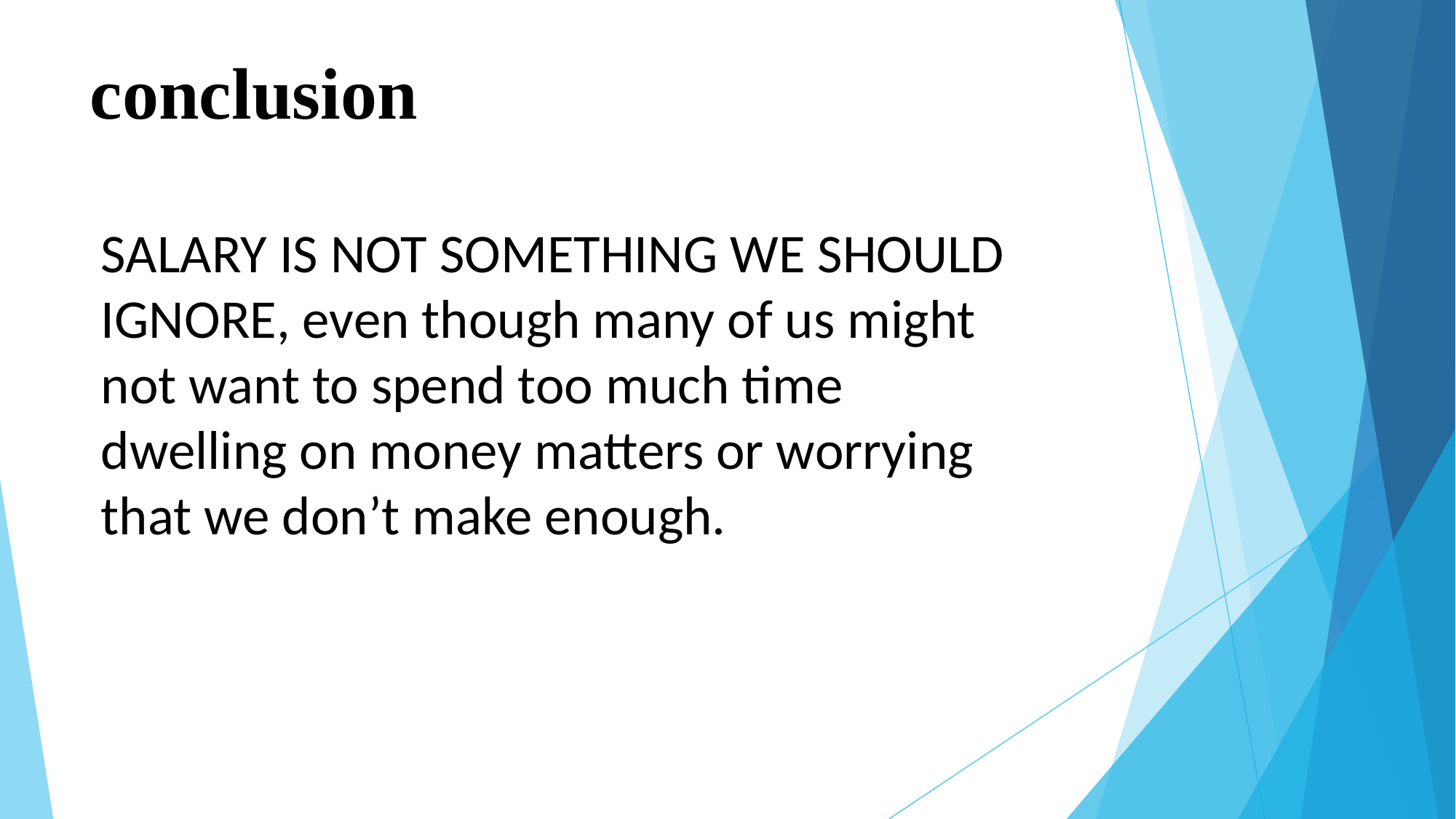

# conclusion
SALARY IS NOT SOMETHING WE SHOULD IGNORE, even though many of us might not want to spend too much time dwelling on money matters or worrying that we don’t make enough.